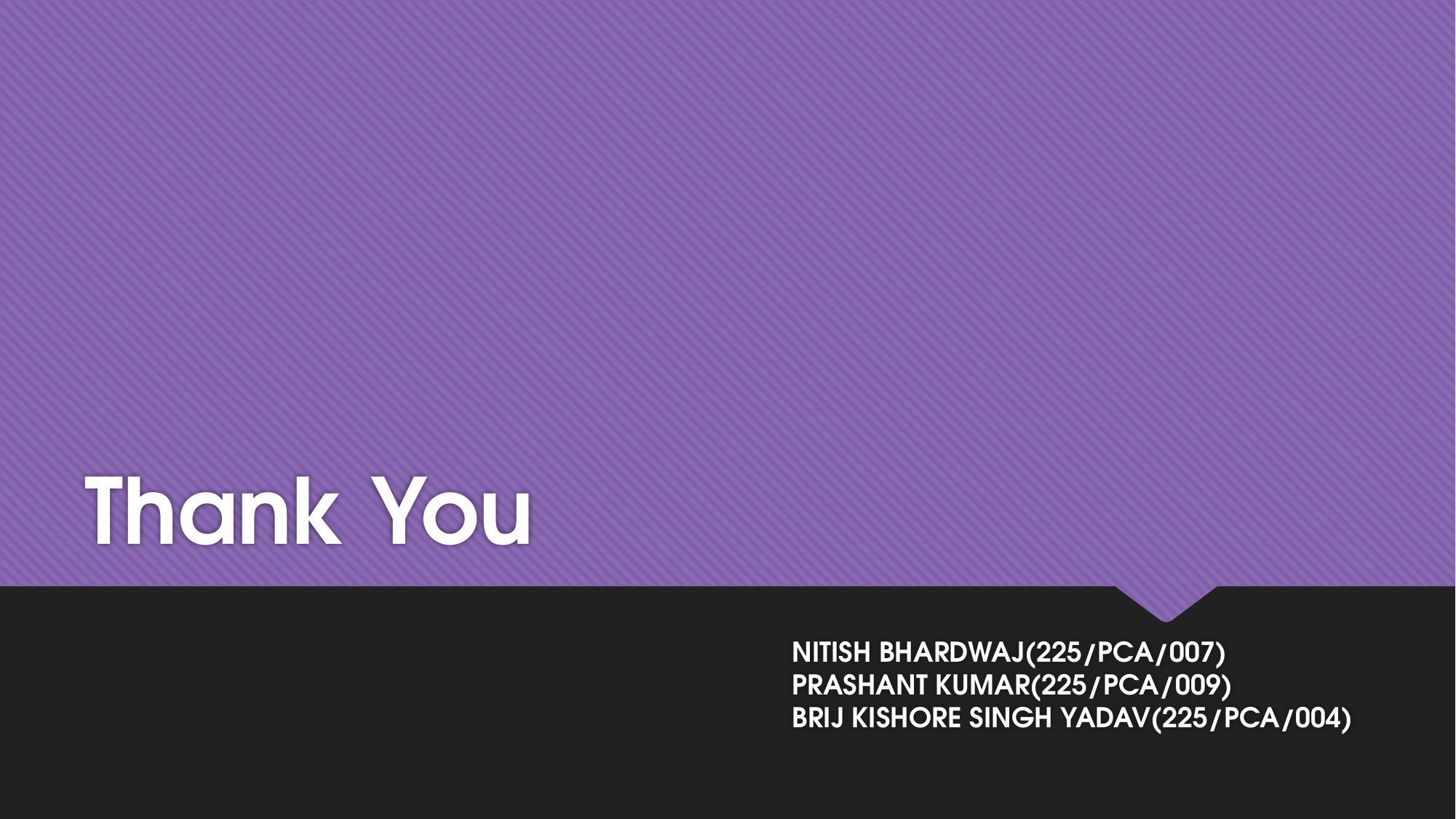

# Thank You
NITISH BHARDWAJ(225/PCA/007)
PRASHANT KUMAR(225/PCA/009)
BRIJ KISHORE SINGH YADAV(225/PCA/004)